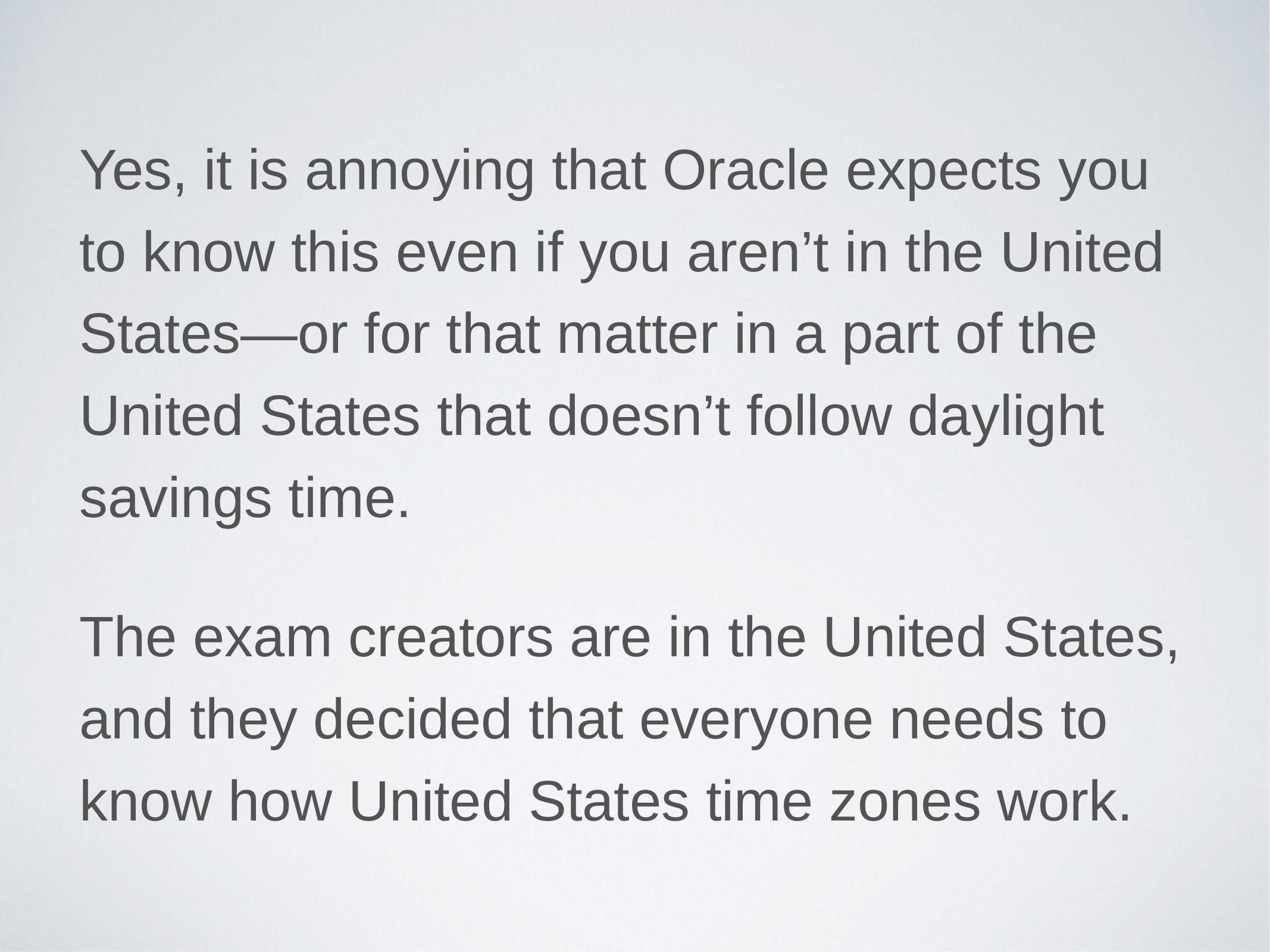

Yes, it is annoying that Oracle expects you to know this even if you aren’t in the United States—or for that matter in a part of the United States that doesn’t follow daylight savings time.
The exam creators are in the United States, and they decided that everyone needs to know how United States time zones work.